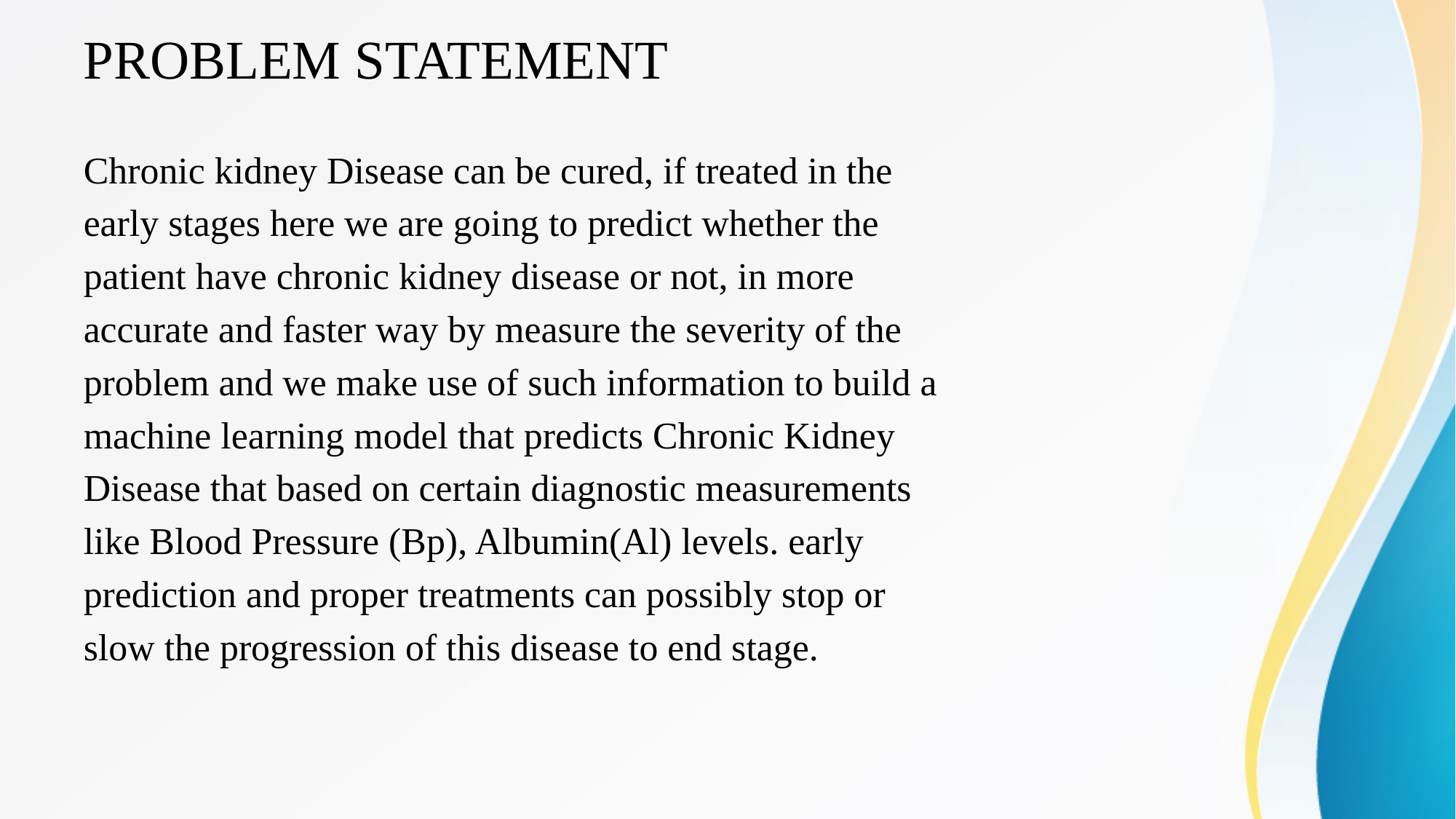

# PROBLEM STATEMENT
Chronic kidney Disease can be cured, if treated in the
early stages here we are going to predict whether the
patient have chronic kidney disease or not, in more
accurate and faster way by measure the severity of the
problem and we make use of such information to build a
machine learning model that predicts Chronic Kidney
Disease that based on certain diagnostic measurements
like Blood Pressure (Bp), Albumin(Al) levels. early
prediction and proper treatments can possibly stop or
slow the progression of this disease to end stage.